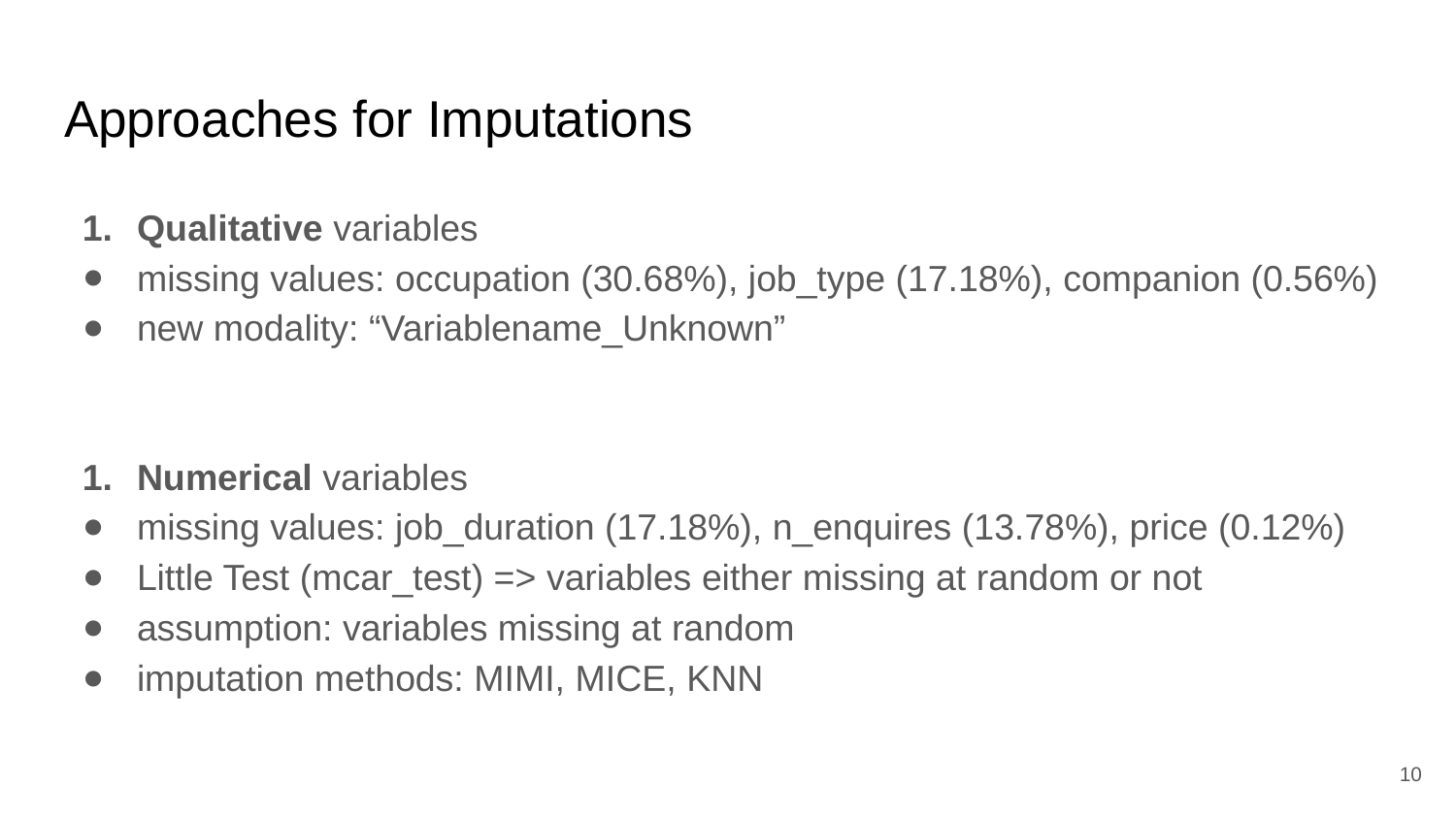

# Approaches for Imputations
Qualitative variables
missing values: occupation (30.68%), job_type (17.18%), companion (0.56%)
new modality: “Variablename_Unknown”

Numerical variables
missing values: job_duration (17.18%), n_enquires (13.78%), price (0.12%)
Little Test (mcar_test) => variables either missing at random or not
assumption: variables missing at random
imputation methods: MIMI, MICE, KNN
10